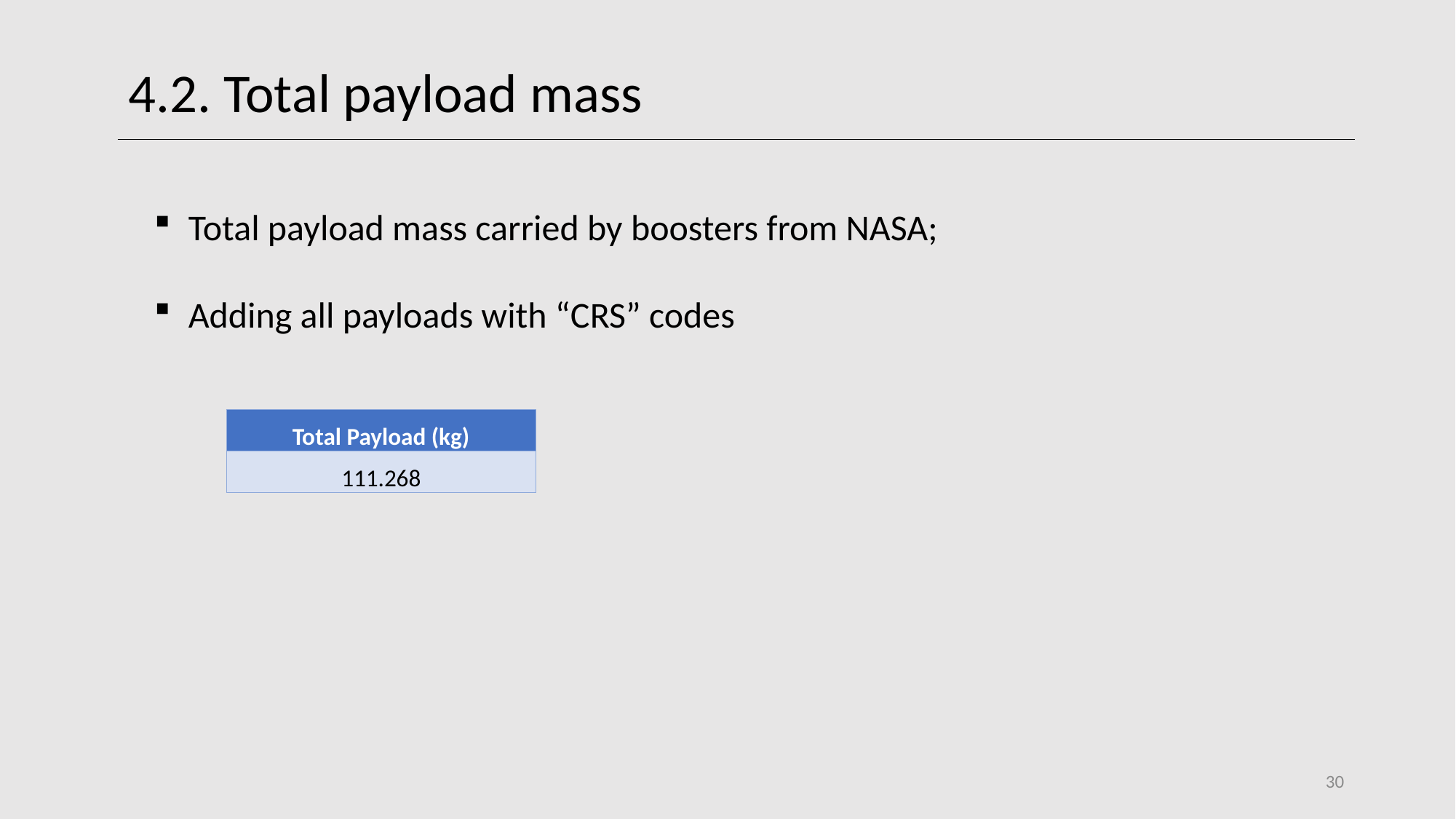

# 4.2. Total payload mass
Total payload mass carried by boosters from NASA;

Adding all payloads with “CRS” codes
| Total Payload (kg) |
| --- |
| 111.268 |
30